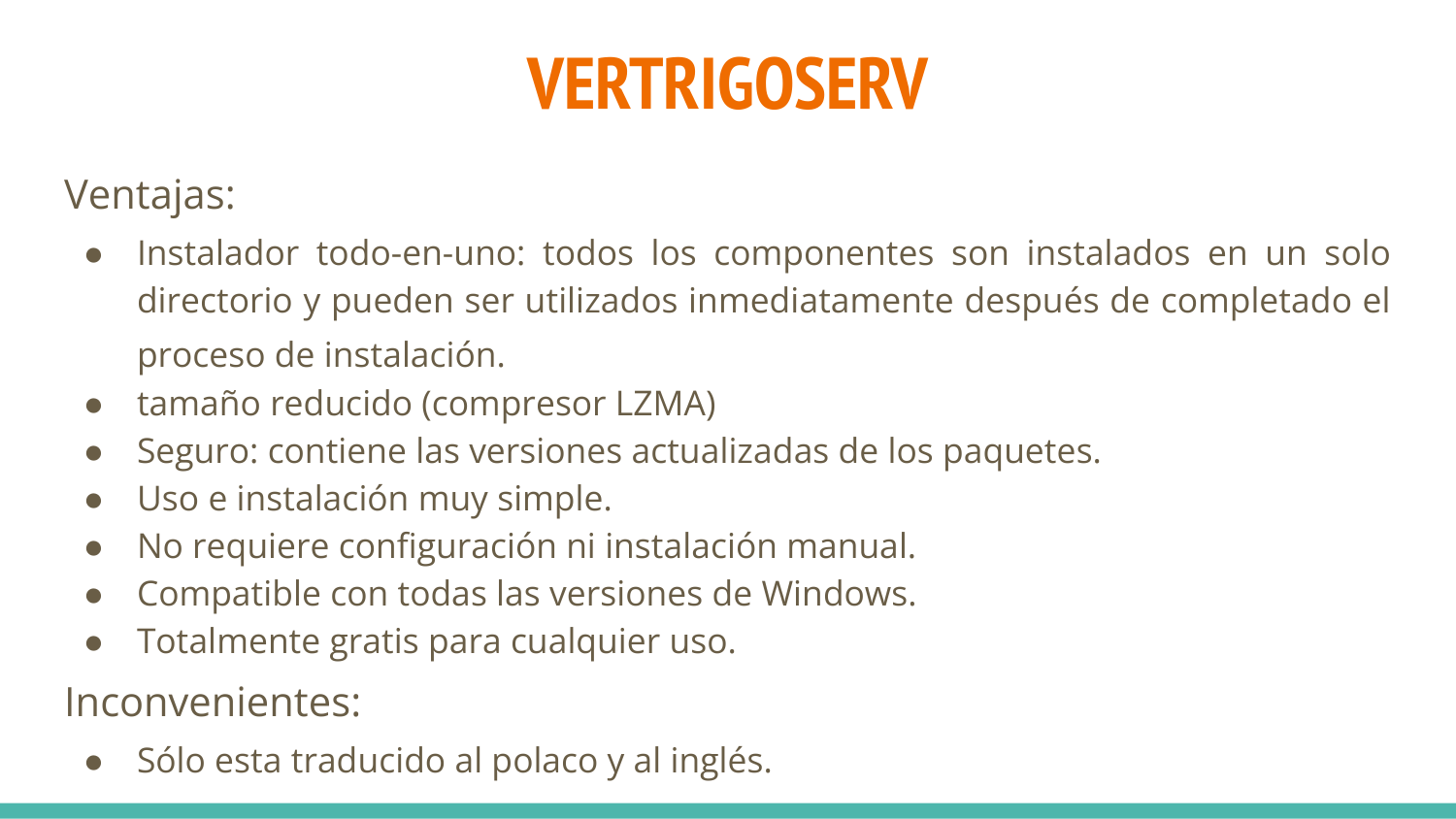

# VERTRIGOSERV
Ventajas:
Instalador todo-en-uno: todos los componentes son instalados en un solo directorio y pueden ser utilizados inmediatamente después de completado el proceso de instalación.
tamaño reducido (compresor LZMA)
Seguro: contiene las versiones actualizadas de los paquetes.
Uso e instalación muy simple.
No requiere configuración ni instalación manual.
Compatible con todas las versiones de Windows.
Totalmente gratis para cualquier uso.
Inconvenientes:
Sólo esta traducido al polaco y al inglés.